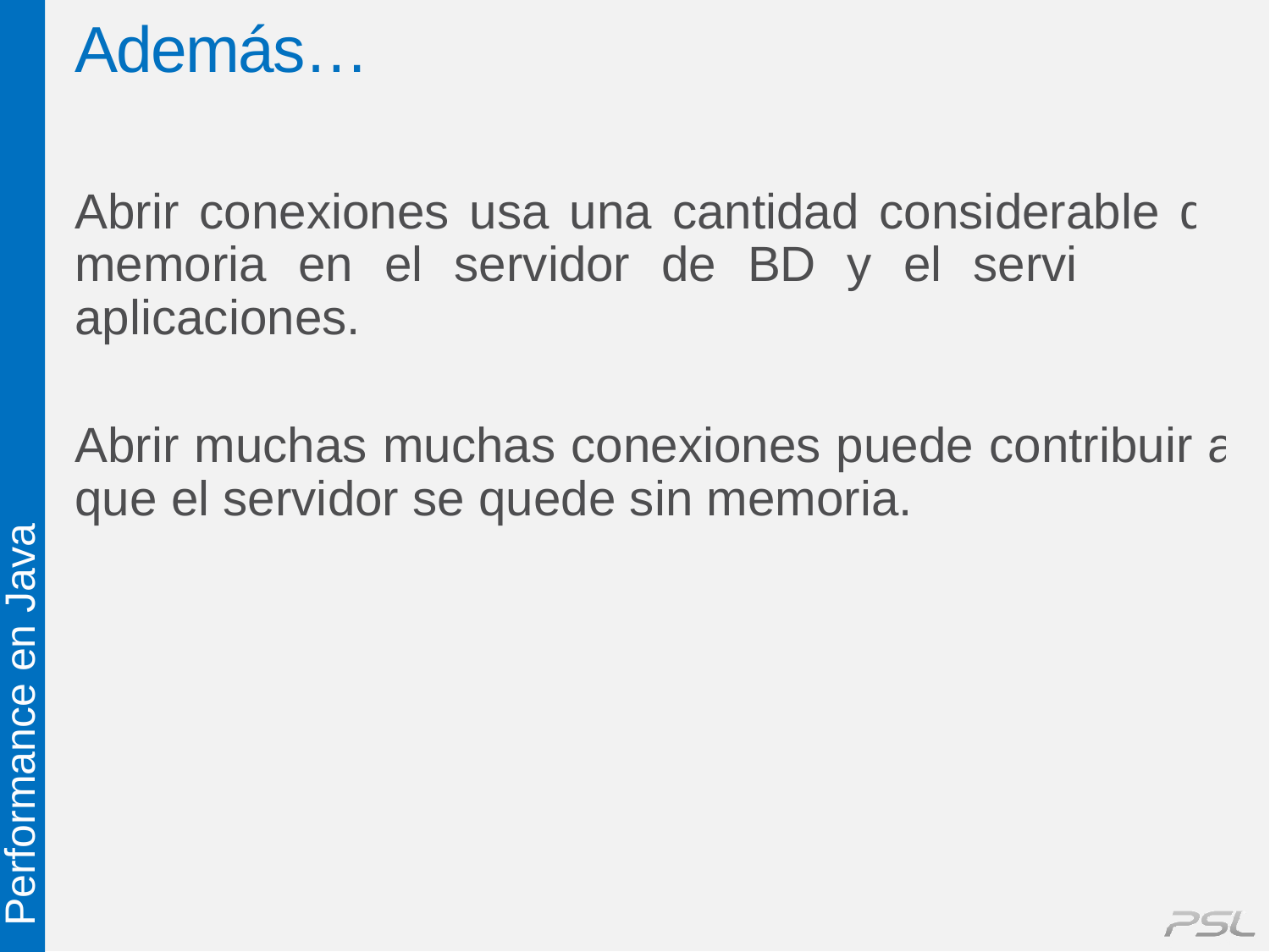

# Además…
Abrir conexiones usa una cantidad considerable de memoria en el servidor de BD y el servidor de aplicaciones.

Abrir muchas muchas conexiones puede contribuir a que el servidor se quede sin memoria.
Performance en Java